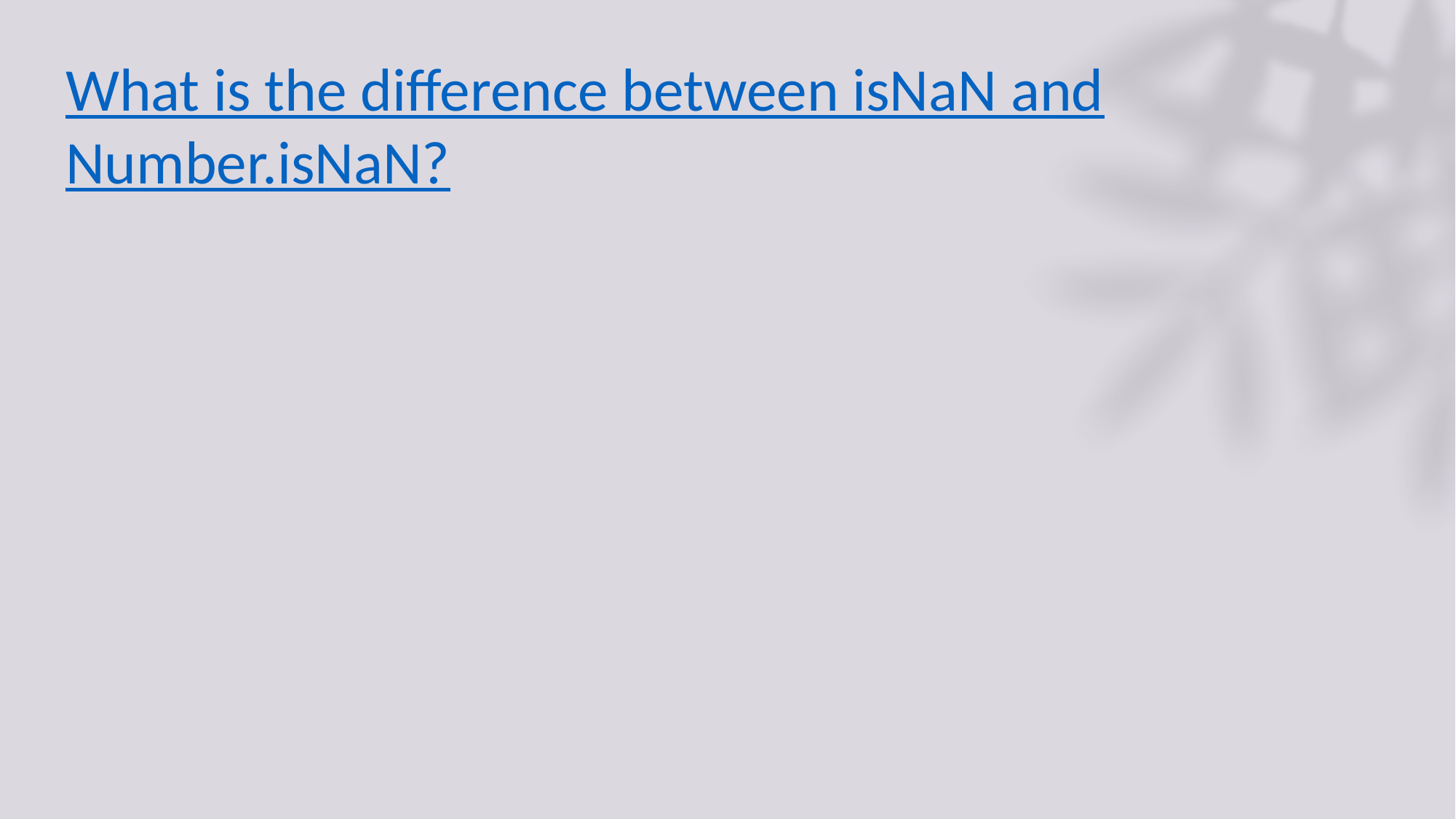

# What is the difference between isNaN and Number.isNaN?